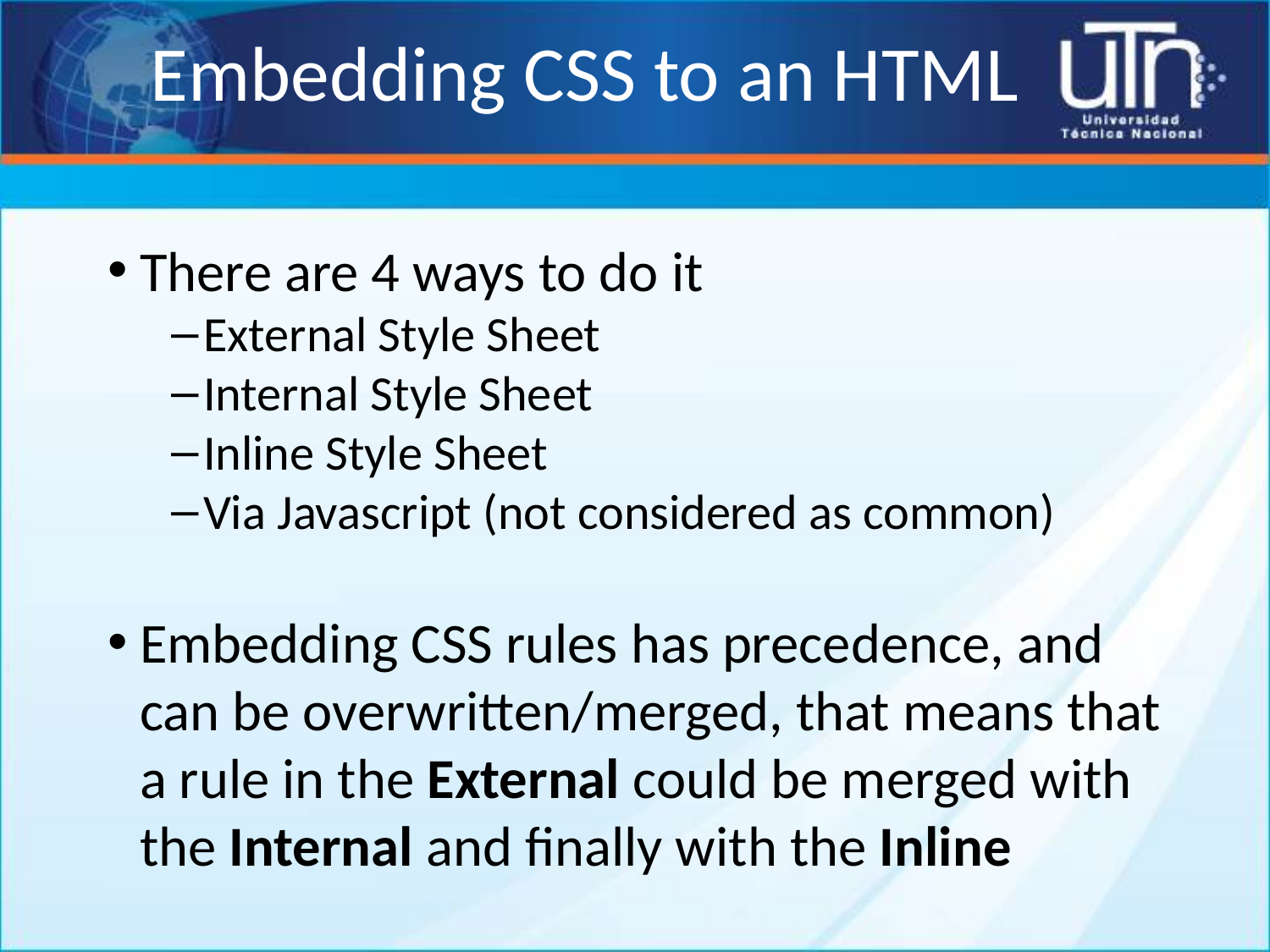

# Embedding CSS to an HTML
There are 4 ways to do it
External Style Sheet
Internal Style Sheet
Inline Style Sheet
Via Javascript (not considered as common)

Embedding CSS rules has precedence, and can be overwritten/merged, that means that a rule in the External could be merged with the Internal and finally with the Inline